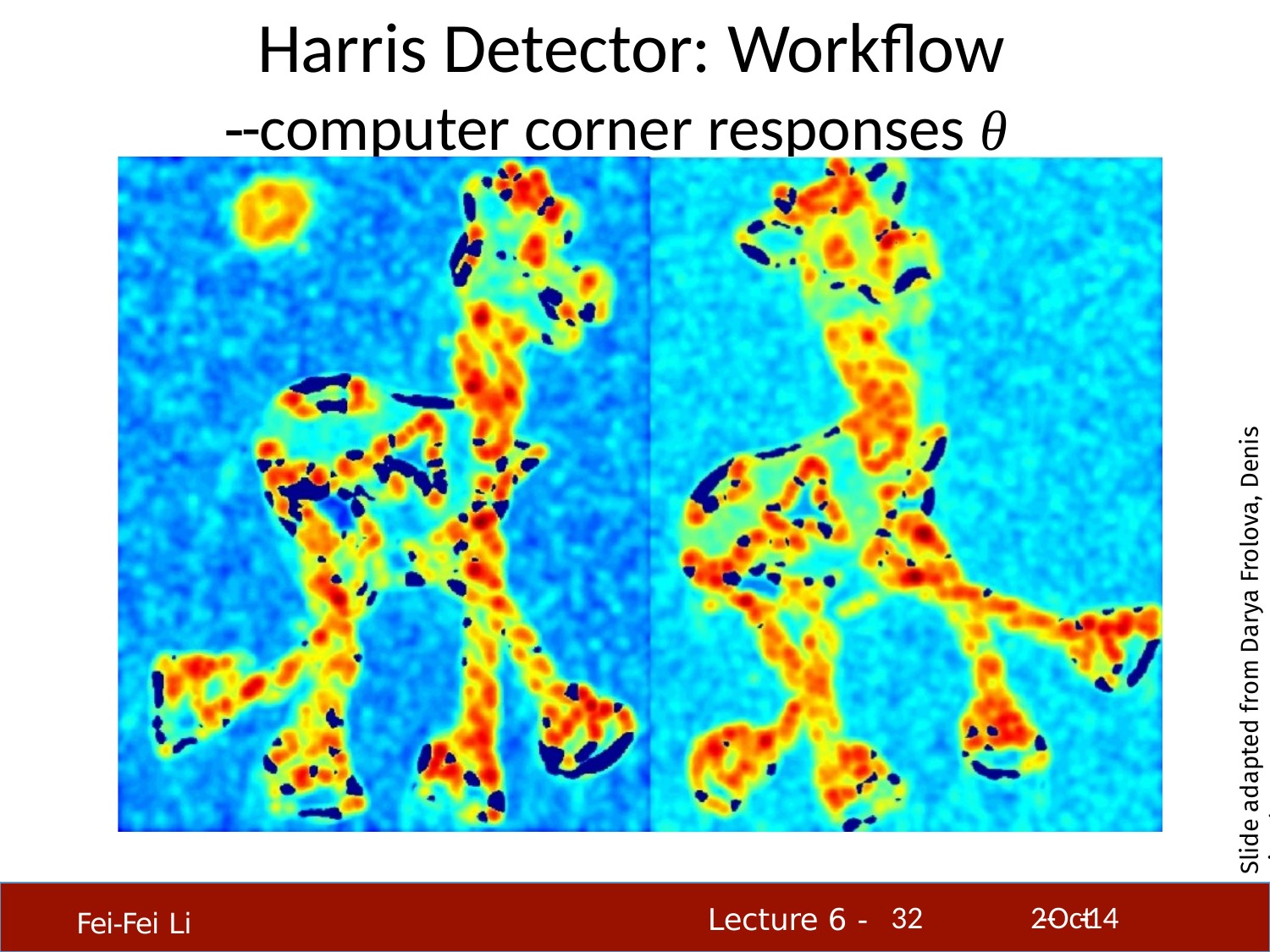

# Harris Detector: Workﬂow
-­‐ computer corner responses θ

Slide adapted from Darya Frolova, Denis Simakov
32
2-­‐Oct-­‐14
Lecture 6 -
Fei-Fei Li